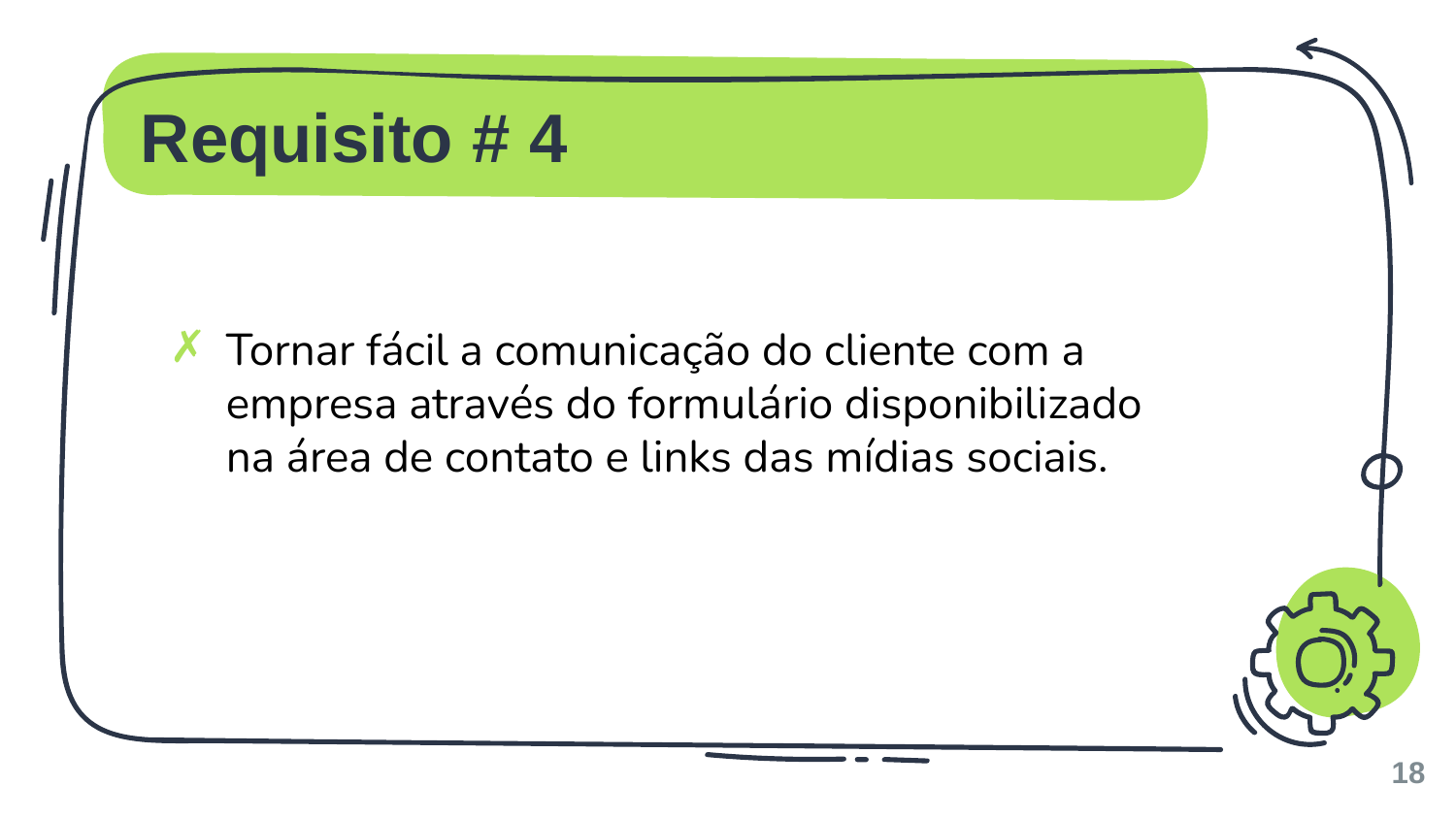

# Requisito # 4
Tornar fácil a comunicação do cliente com a empresa através do formulário disponibilizado na área de contato e links das mídias sociais.

18